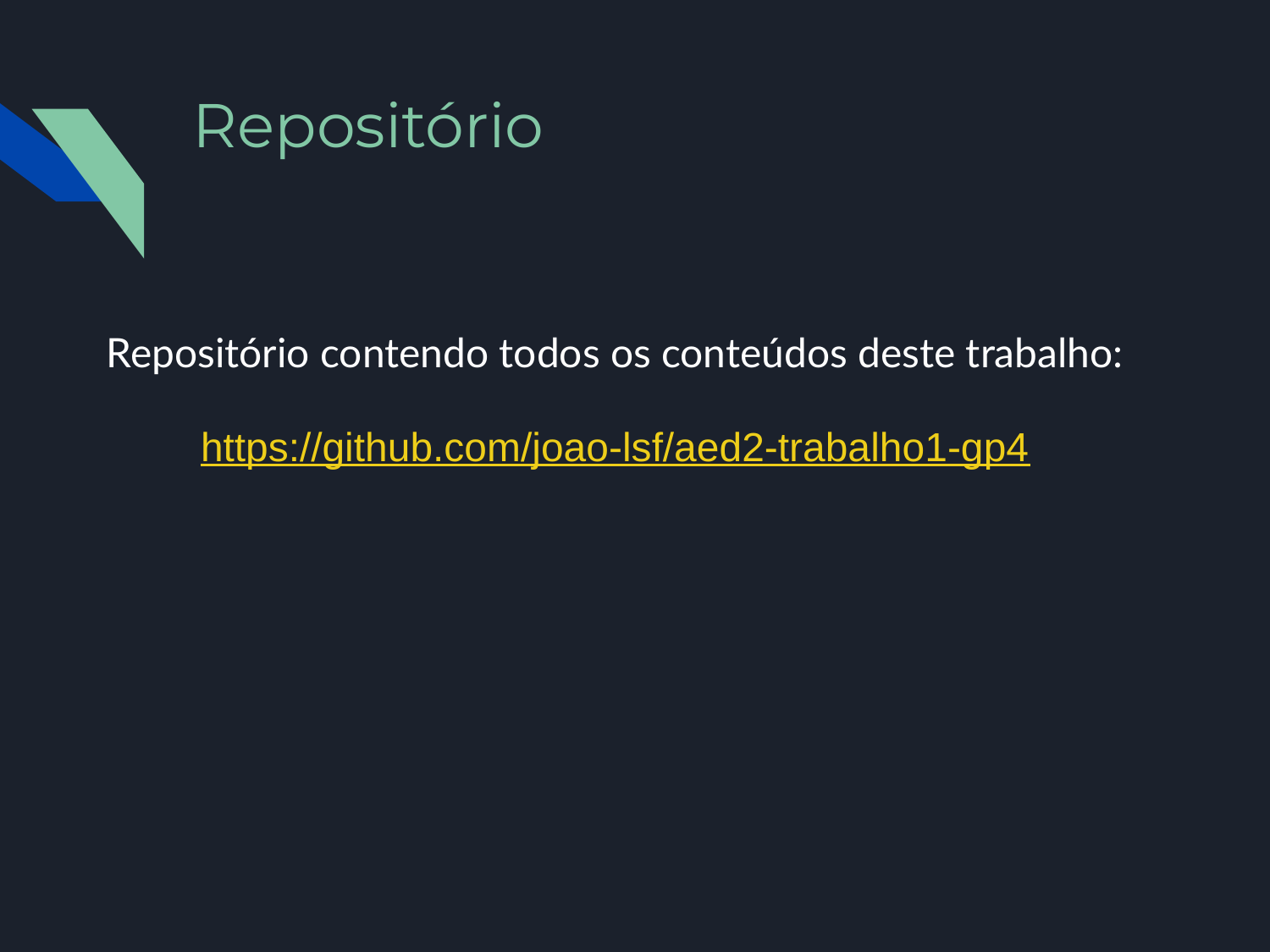

# Repositório
Repositório contendo todos os conteúdos deste trabalho:
https://github.com/joao-lsf/aed2-trabalho1-gp4